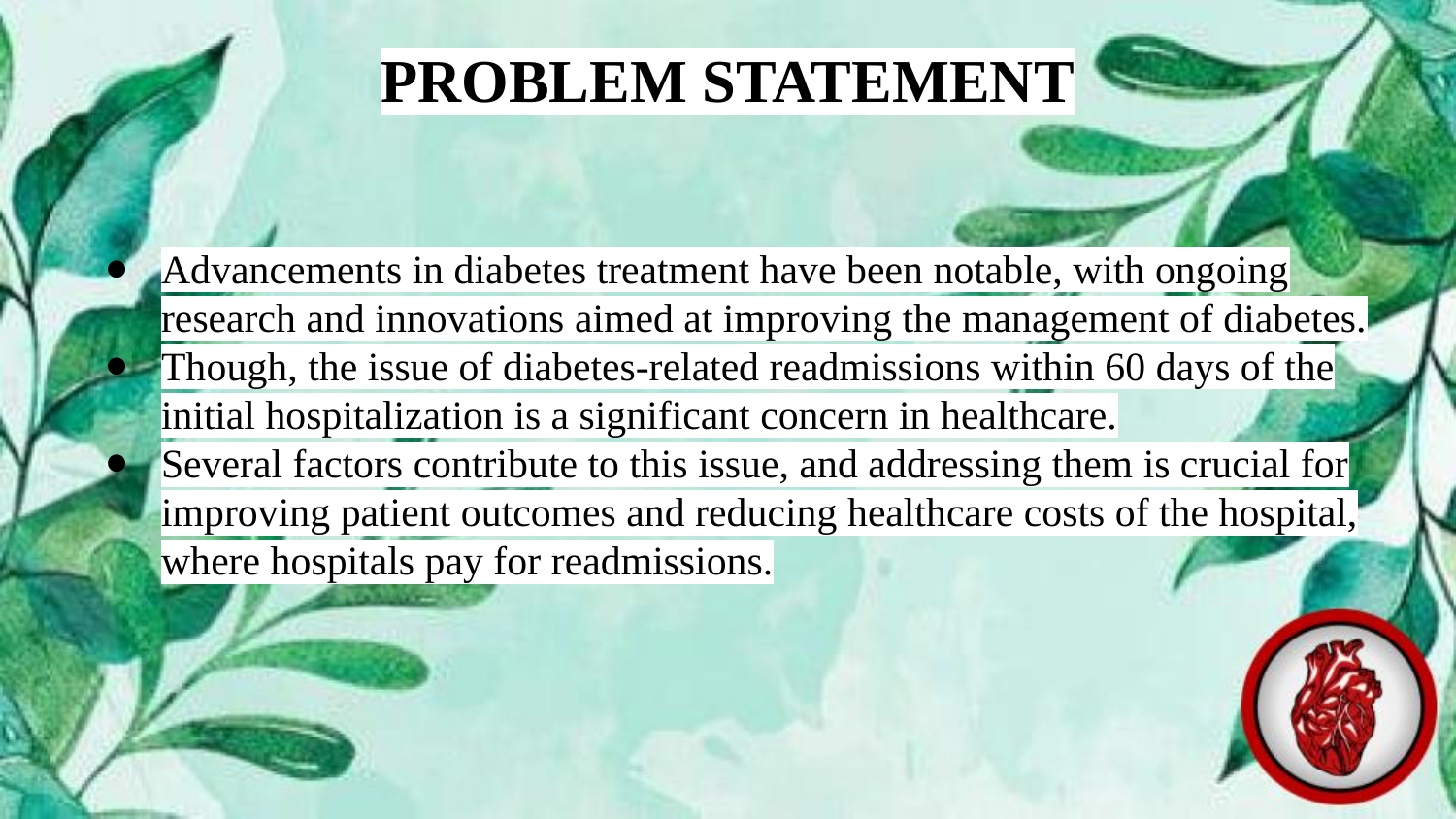

# PROBLEM STATEMENT
Advancements in diabetes treatment have been notable, with ongoing research and innovations aimed at improving the management of diabetes.
Though, the issue of diabetes-related readmissions within 60 days of the initial hospitalization is a significant concern in healthcare.
Several factors contribute to this issue, and addressing them is crucial for improving patient outcomes and reducing healthcare costs of the hospital, where hospitals pay for readmissions.